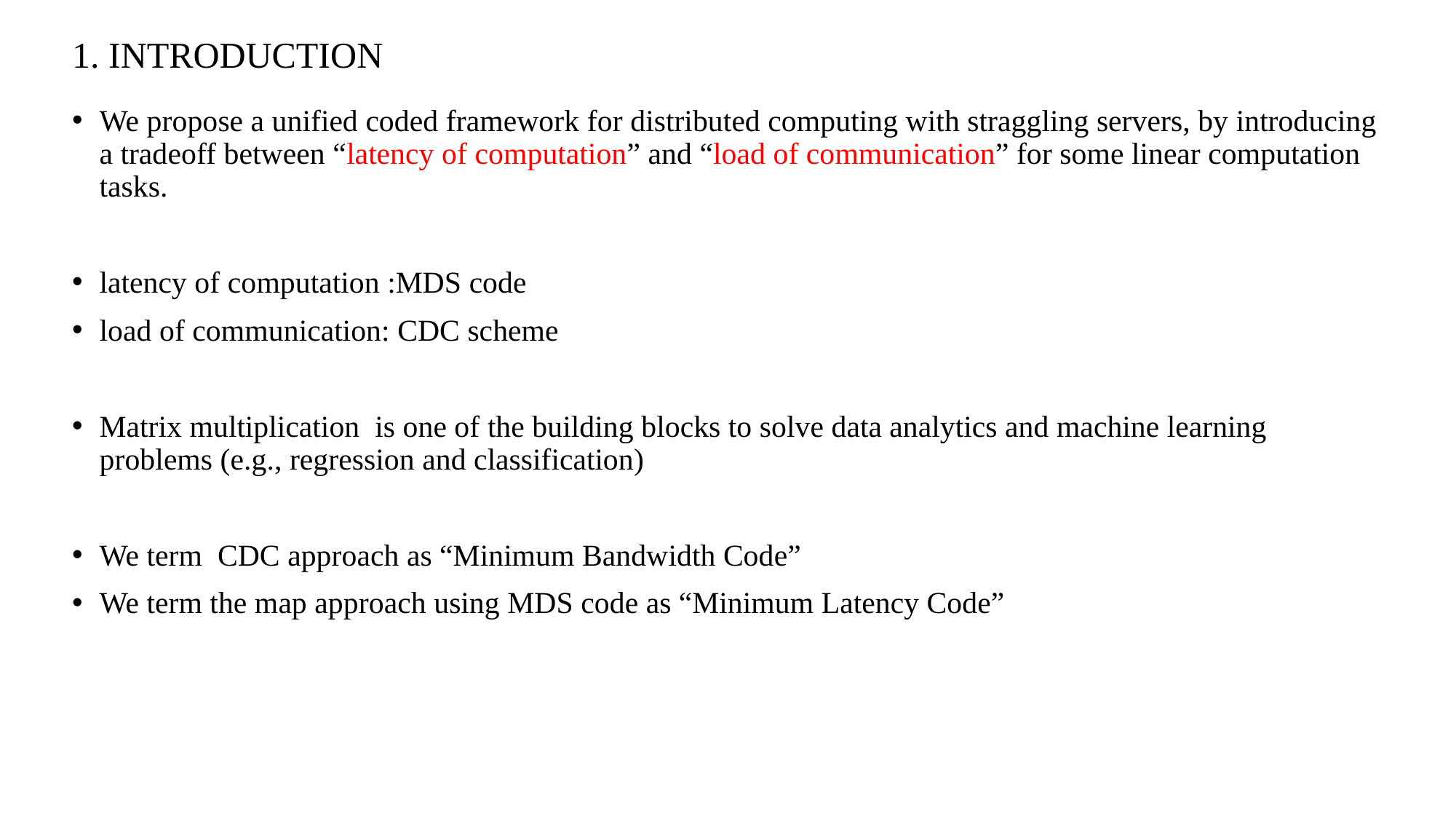

# 1. INTRODUCTION
We propose a unified coded framework for distributed computing with straggling servers, by introducing a tradeoff between “latency of computation” and “load of communication” for some linear computation tasks.

latency of computation :MDS code
load of communication: CDC scheme

Matrix multiplication  is one of the building blocks to solve data analytics and machine learning problems (e.g., regression and classification)

We term  CDC approach as “Minimum Bandwidth Code”
We term the map approach using MDS code as “Minimum Latency Code”